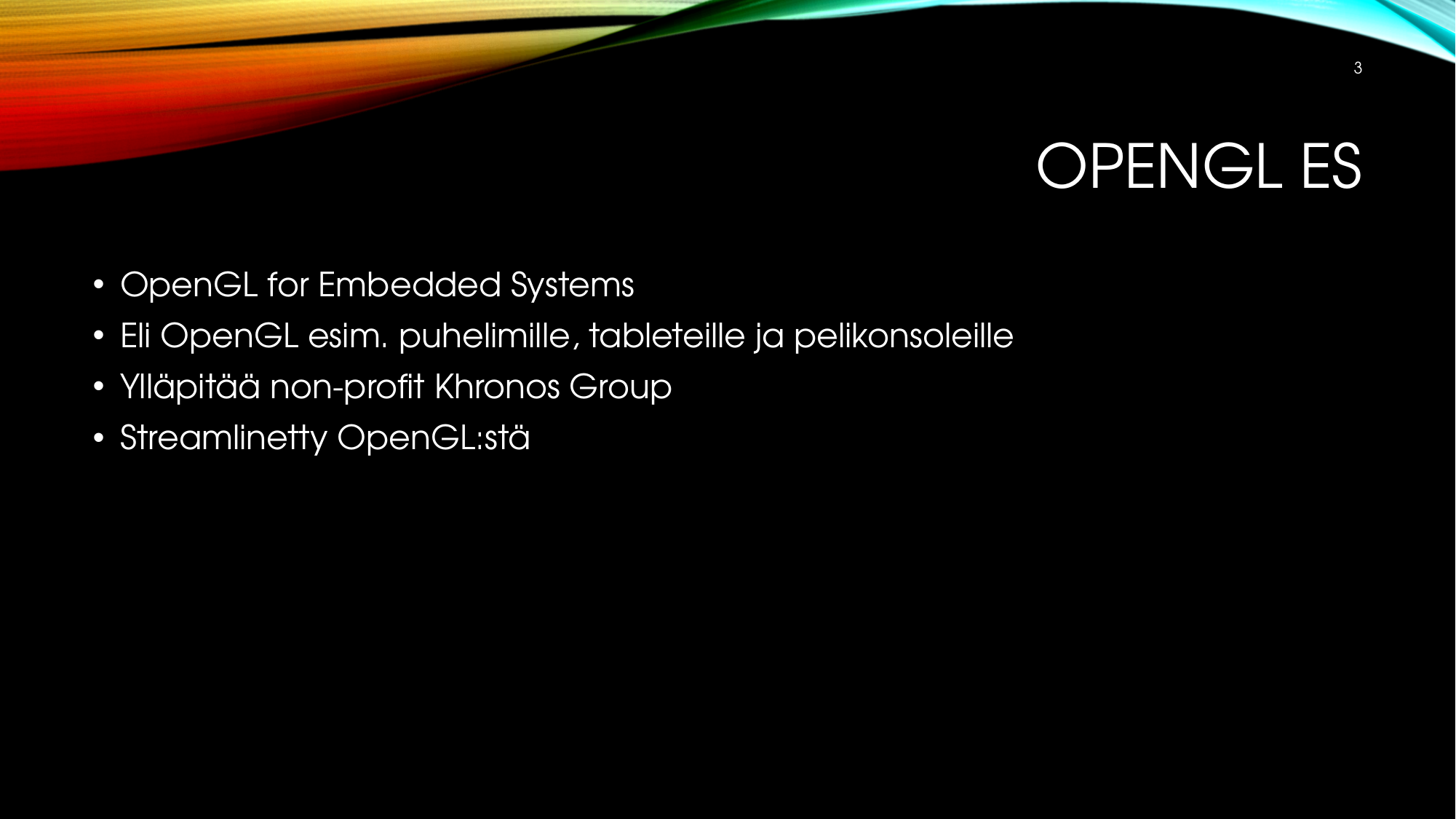

3
# OpenGL ES
OpenGL for Embedded Systems
Eli OpenGL esim. puhelimille, tableteille ja pelikonsoleille
Ylläpitää non-profit Khronos Group
Streamlinetty OpenGL:stä